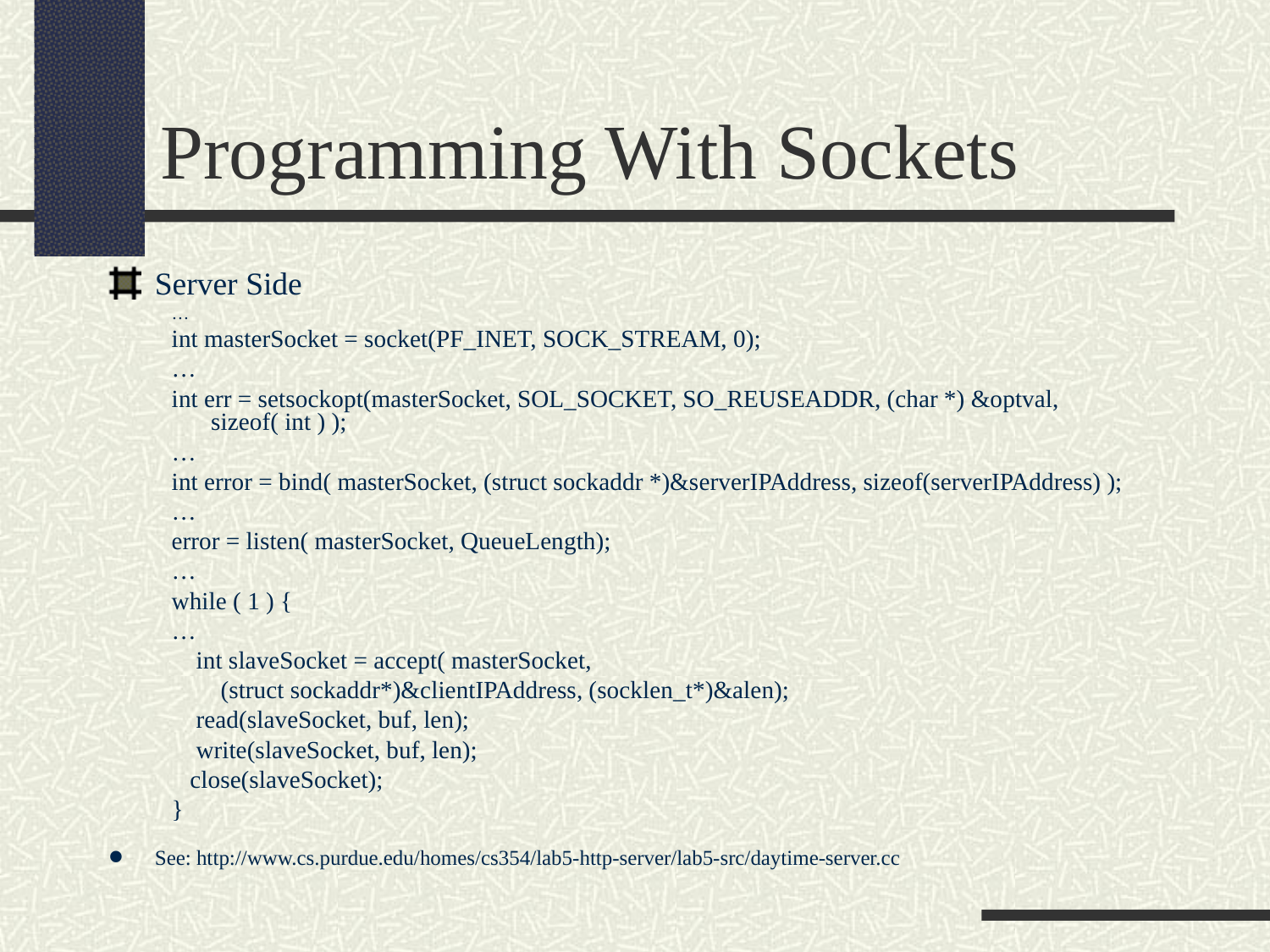

Programming With Sockets
Server Side
…
int masterSocket = socket(PF_INET, SOCK_STREAM, 0);
…
int err = setsockopt(masterSocket, SOL_SOCKET, SO_REUSEADDR, (char *) &optval, sizeof( int ) );
…
int error = bind( masterSocket, (struct sockaddr *)&serverIPAddress, sizeof(serverIPAddress) );
…
error = listen( masterSocket, QueueLength);
…
while ( 1 ) {
…
    int slaveSocket = accept( masterSocket,
        (struct sockaddr*)&clientIPAddress, (socklen_t*)&alen);
    read(slaveSocket, buf, len);
    write(slaveSocket, buf, len);
   close(slaveSocket);
}

See: http://www.cs.purdue.edu/homes/cs354/lab5-http-server/lab5-src/daytime-server.cc